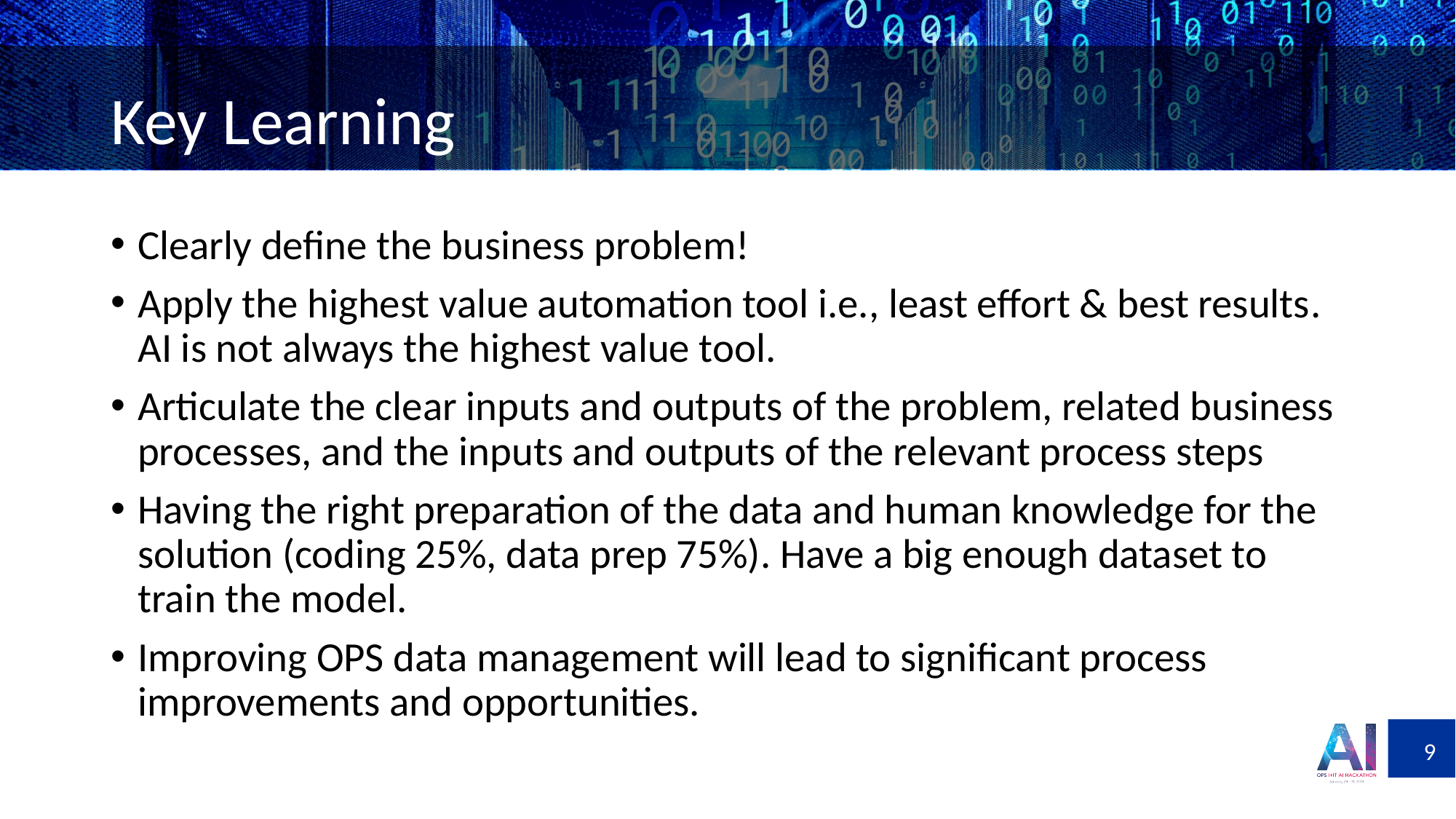

# Key Learning
Clearly define the business problem!
Apply the highest value automation tool i.e., least effort & best results. AI is not always the highest value tool.
Articulate the clear inputs and outputs of the problem, related business processes, and the inputs and outputs of the relevant process steps
Having the right preparation of the data and human knowledge for the solution (coding 25%, data prep 75%). Have a big enough dataset to train the model.
Improving OPS data management will lead to significant process improvements and opportunities.

9